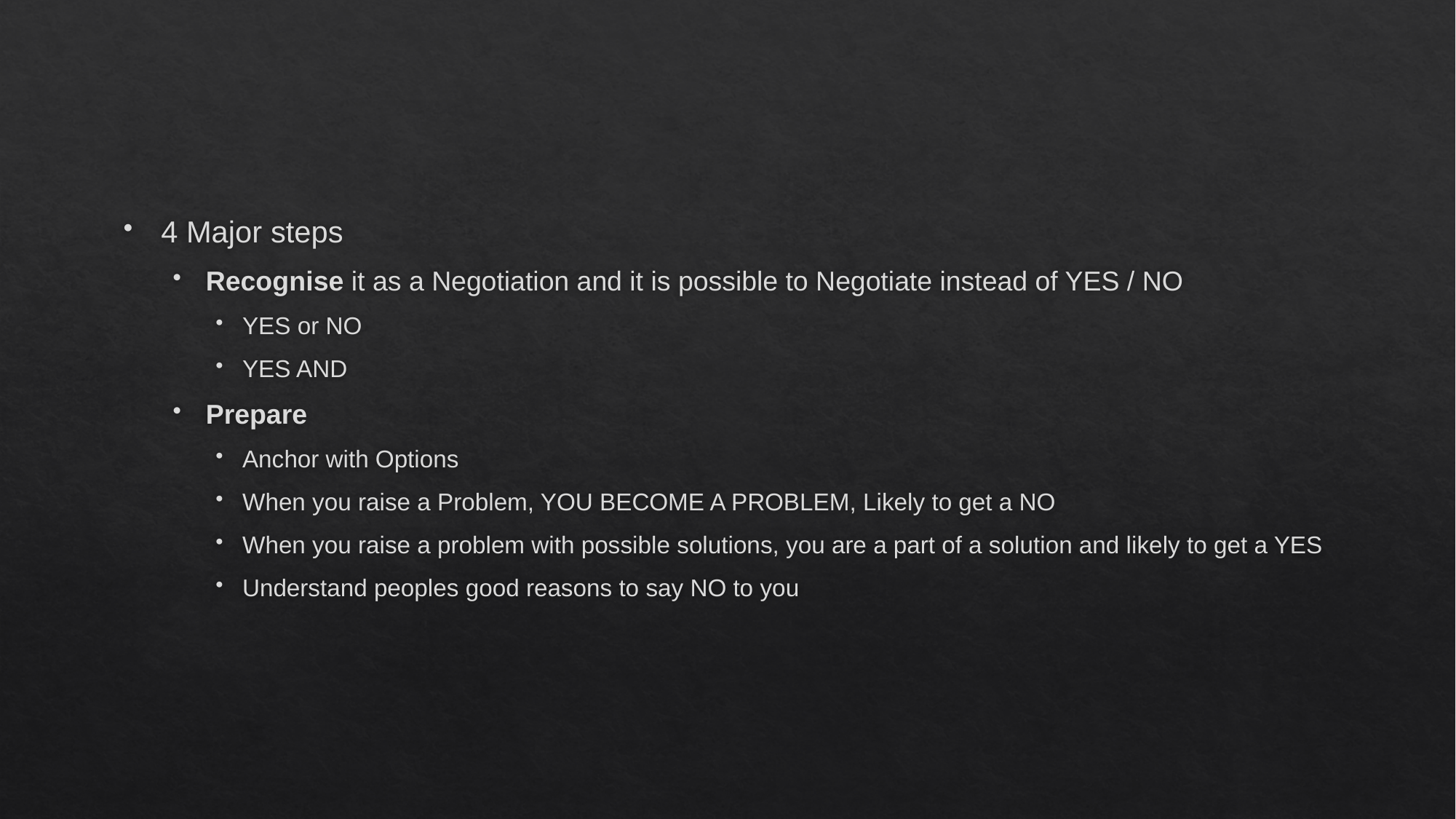

#
4 Major steps
Recognise it as a Negotiation and it is possible to Negotiate instead of YES / NO
YES or NO
YES AND
Prepare
Anchor with Options
When you raise a Problem, YOU BECOME A PROBLEM, Likely to get a NO
When you raise a problem with possible solutions, you are a part of a solution and likely to get a YES
Understand peoples good reasons to say NO to you